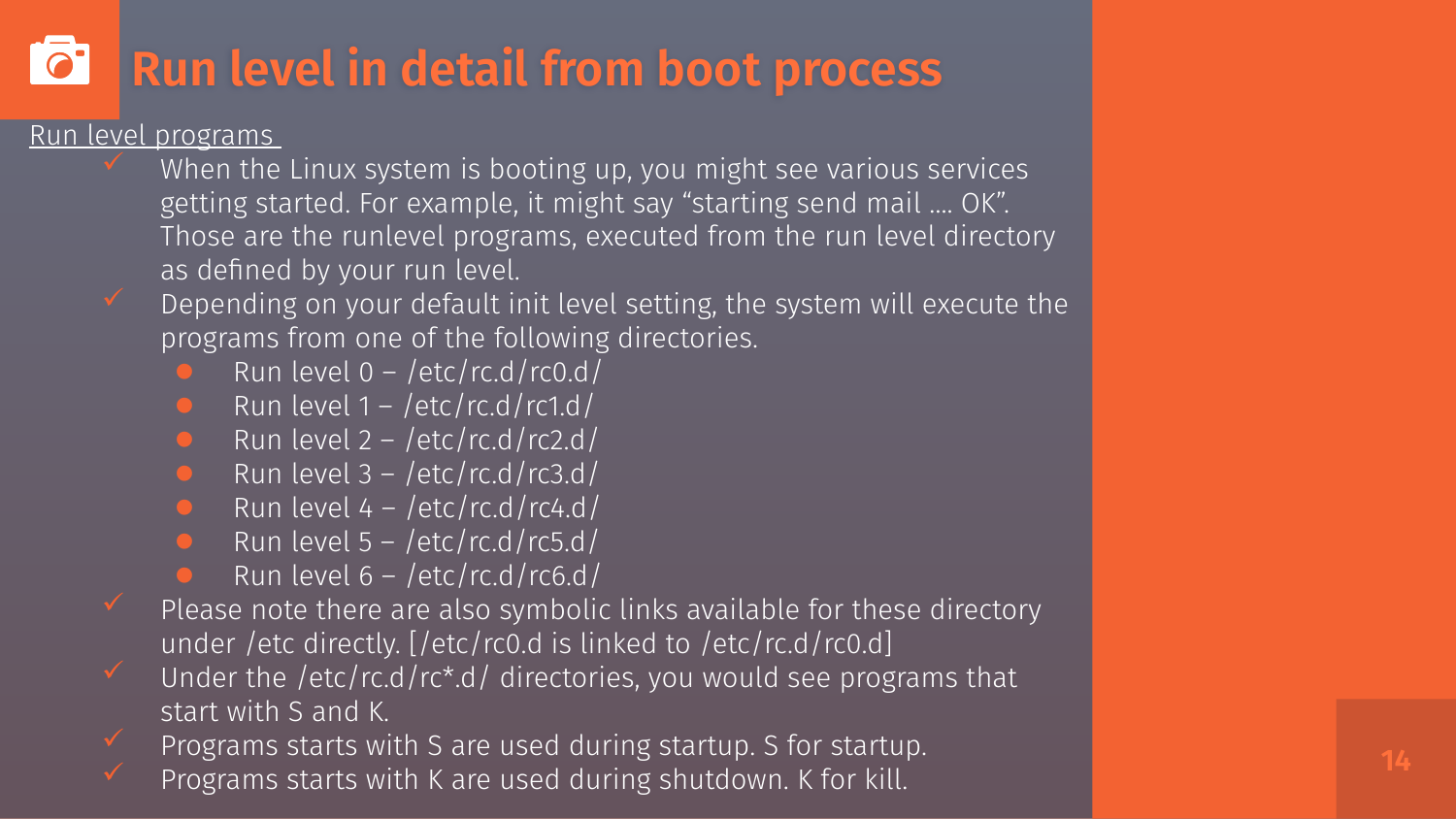

# Run level in detail from boot process

Run level programs
When the Linux system is booting up, you might see various services getting started. For example, it might say “starting send mail …. OK”. Those are the runlevel programs, executed from the run level directory as defined by your run level.
Depending on your default init level setting, the system will execute the programs from one of the following directories.
Run level 0 – /etc/rc.d/rc0.d/
Run level 1 – /etc/rc.d/rc1.d/
Run level 2 – /etc/rc.d/rc2.d/
Run level 3 – /etc/rc.d/rc3.d/
Run level 4 – /etc/rc.d/rc4.d/
Run level 5 – /etc/rc.d/rc5.d/
Run level 6 – /etc/rc.d/rc6.d/
Please note there are also symbolic links available for these directory under /etc directly. [/etc/rc0.d is linked to /etc/rc.d/rc0.d]
Under the /etc/rc.d/rc*.d/ directories, you would see programs that start with S and K.
Programs starts with S are used during startup. S for startup.
Programs starts with K are used during shutdown. K for kill.

14